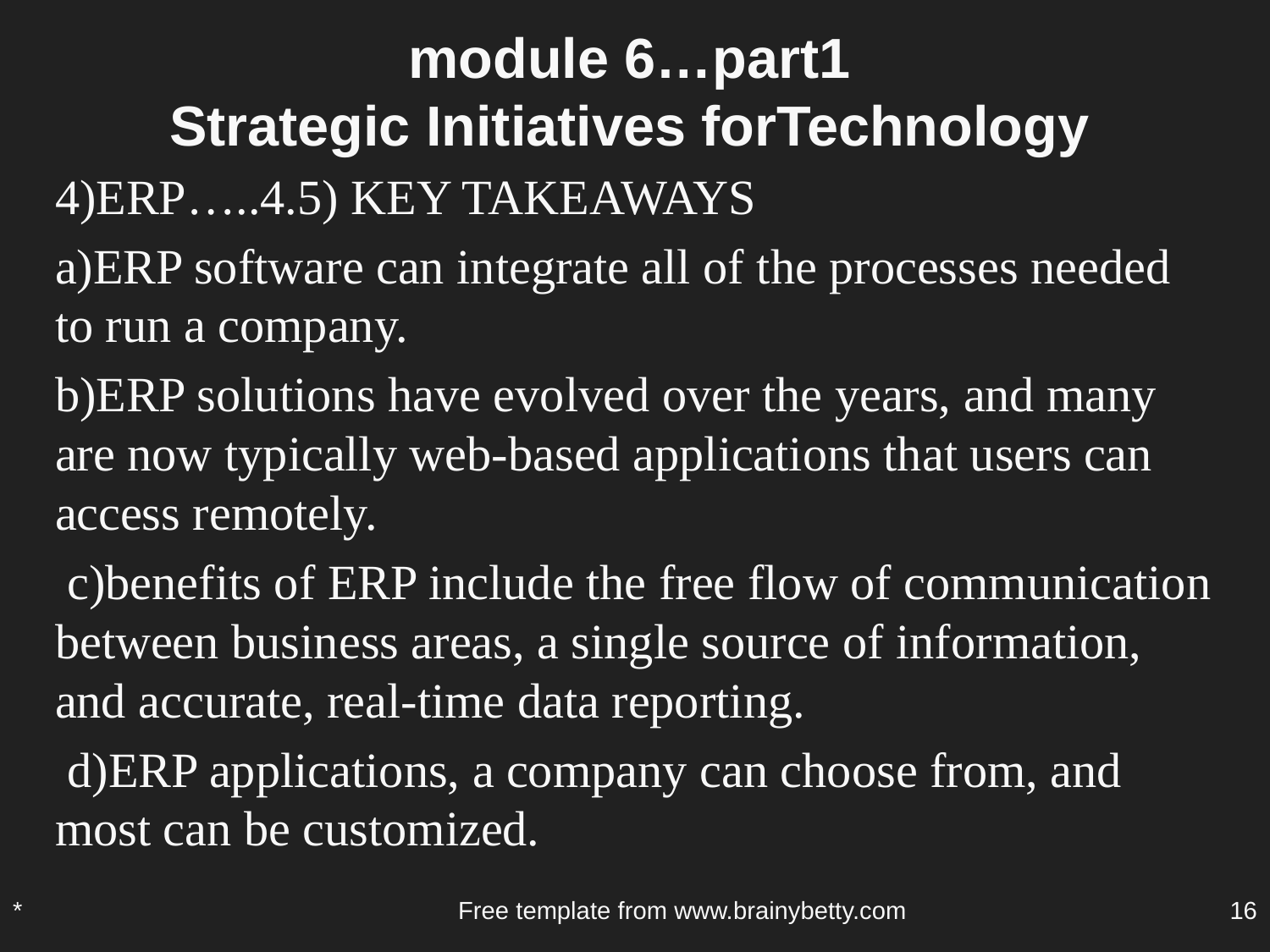

# module 6…part1 Strategic Initiatives forTechnology
4)ERP…..4.5) KEY TAKEAWAYS
a)ERP software can integrate all of the processes needed to run a company.
b)ERP solutions have evolved over the years, and many are now typically web-based applications that users can access remotely.
 c)benefits of ERP include the free flow of communication between business areas, a single source of information, and accurate, real-time data reporting.
 d)ERP applications, a company can choose from, and most can be customized.

*
Free template from www.brainybetty.com
16